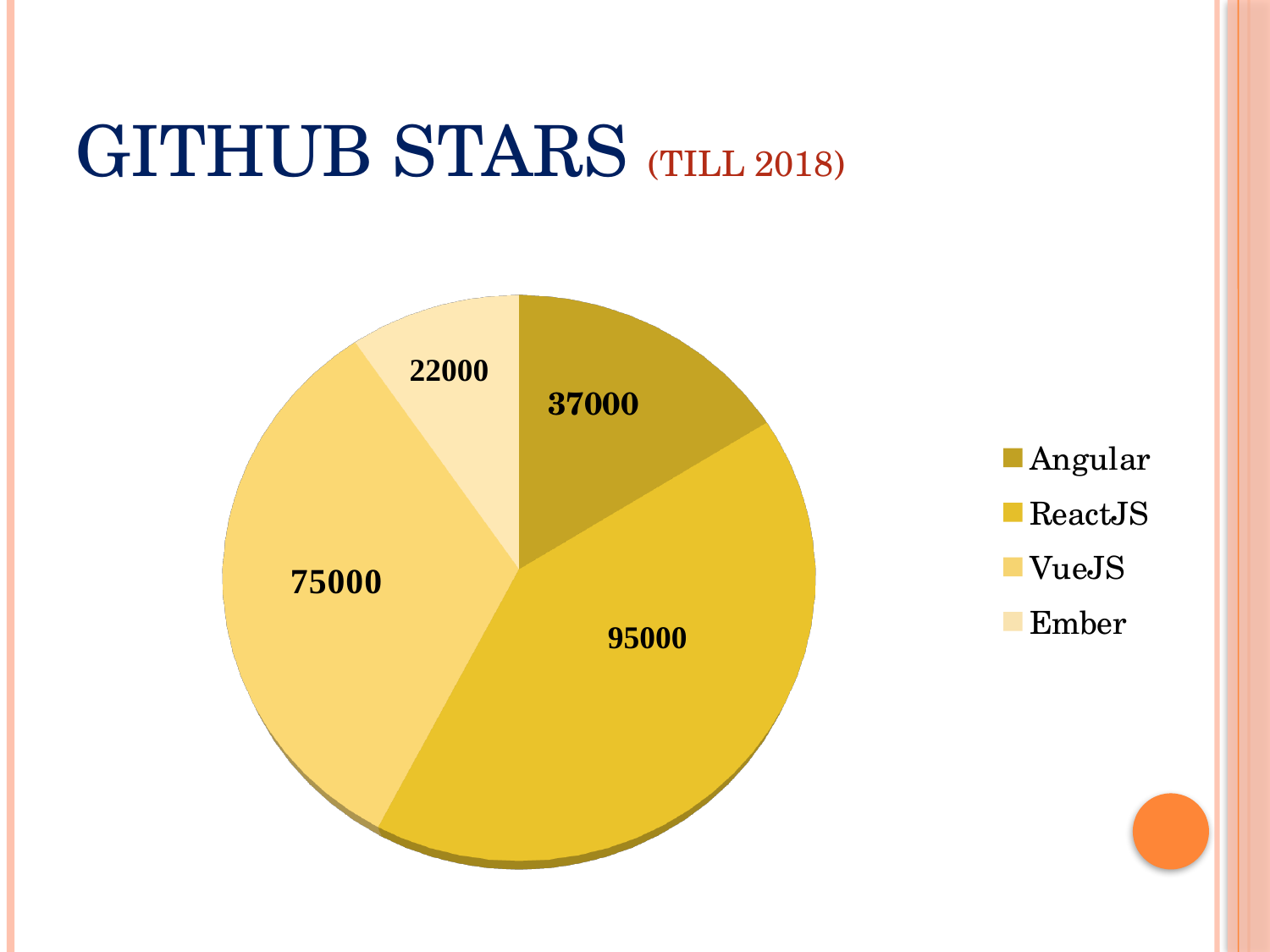

# Github Stars (Till 2018)

[unsupported chart]

37000